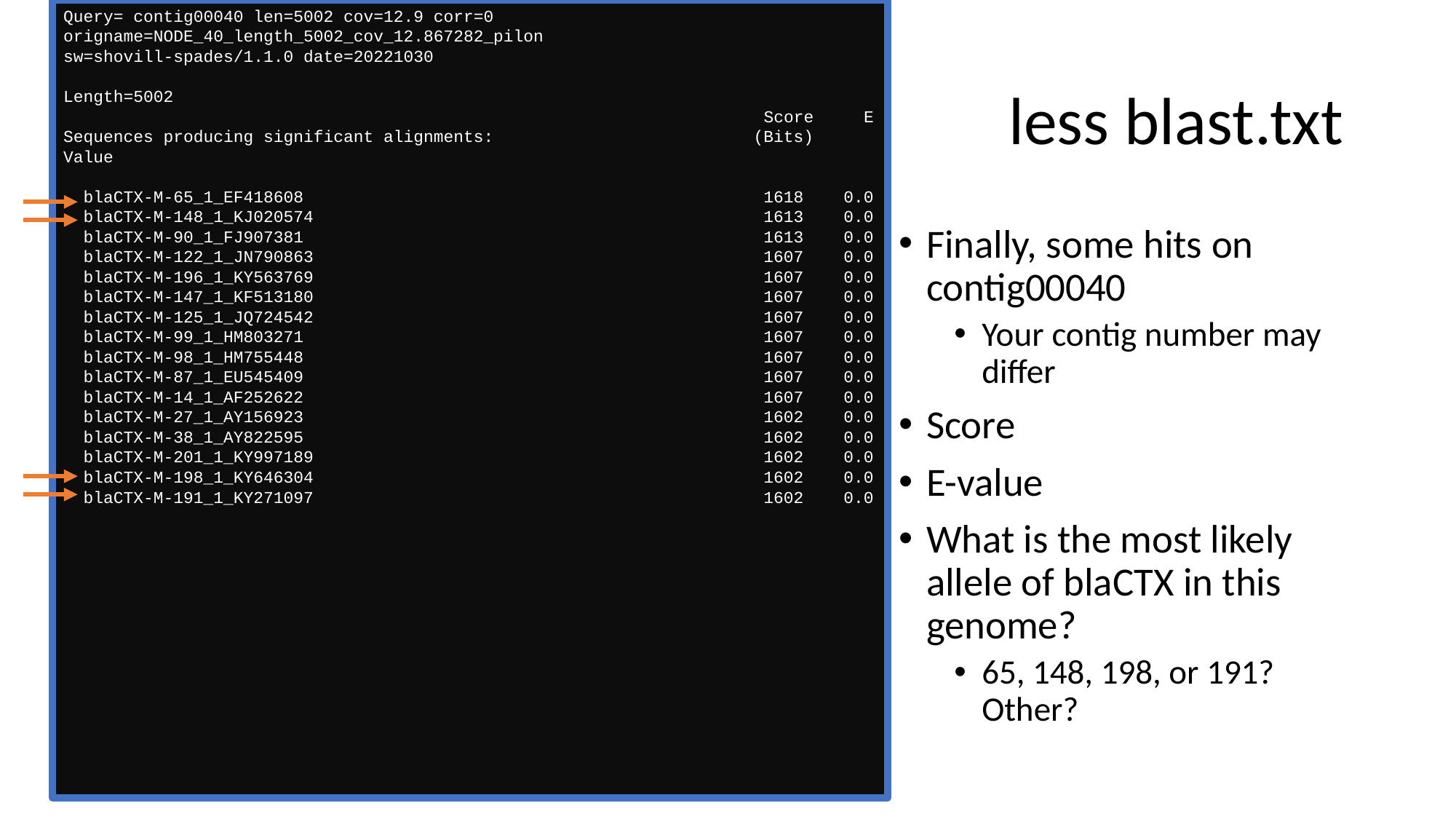

Query= contig00040 len=5002 cov=12.9 corr=0
origname=NODE_40_length_5002_cov_12.867282_pilon
sw=shovill-spades/1.1.0 date=20221030

Length=5002
                                                                      Score     E
Sequences producing significant alignments:                          (Bits)  Value

  blaCTX-M-65_1_EF418608                                              1618    0.0
  blaCTX-M-148_1_KJ020574                                             1613    0.0
  blaCTX-M-90_1_FJ907381                                              1613    0.0
  blaCTX-M-122_1_JN790863                                             1607    0.0
  blaCTX-M-196_1_KY563769                                             1607    0.0
  blaCTX-M-147_1_KF513180                                             1607    0.0
  blaCTX-M-125_1_JQ724542                                             1607    0.0
  blaCTX-M-99_1_HM803271                                              1607    0.0
  blaCTX-M-98_1_HM755448                                              1607    0.0
  blaCTX-M-87_1_EU545409                                              1607    0.0
  blaCTX-M-14_1_AF252622                                              1607    0.0
  blaCTX-M-27_1_AY156923                                              1602    0.0
  blaCTX-M-38_1_AY822595                                              1602    0.0
  blaCTX-M-201_1_KY997189                                             1602    0.0
  blaCTX-M-198_1_KY646304                                             1602    0.0
  blaCTX-M-191_1_KY271097                                             1602    0.0
# less blast.txt
Finally, some hits on contig00040
Your contig number may differ
Score
E-value
What is the most likely allele of blaCTX in this genome?
65, 148, 198, or 191?  Other?